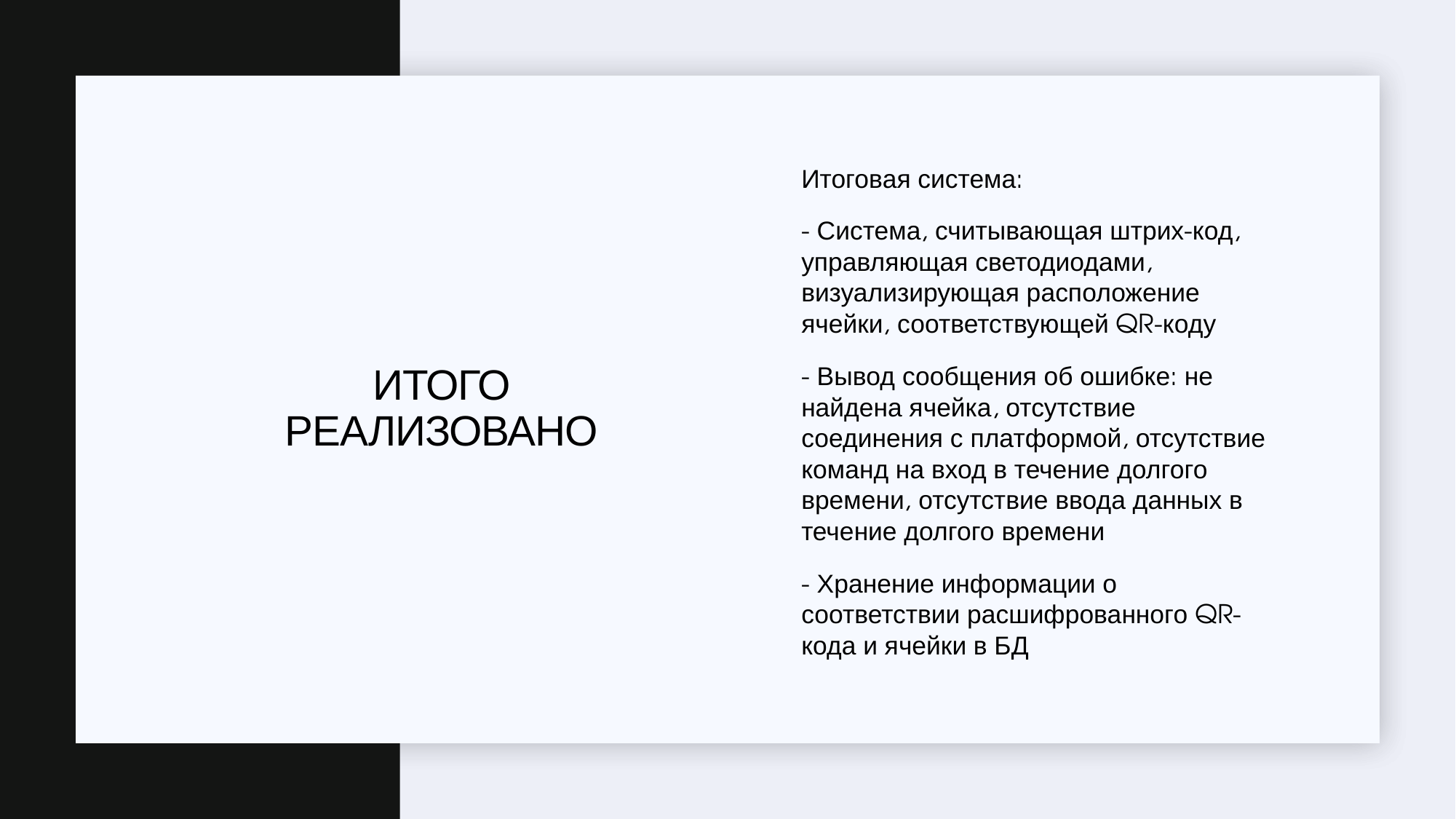

Итоговая система:
- Система, считывающая штрих-код,  управляющая светодиодами, визуализирующая расположение ячейки, соответствующей QR-коду
- Вывод сообщения об ошибке: не найдена ячейка, отсутствие соединения с платформой, отсутствие команд на вход в течение долгого времени, отсутствие ввода данных в течение долгого времени
- Хранение информации о соответствии расшифрованного QR-кода и ячейки в БД
# Итого реализовано